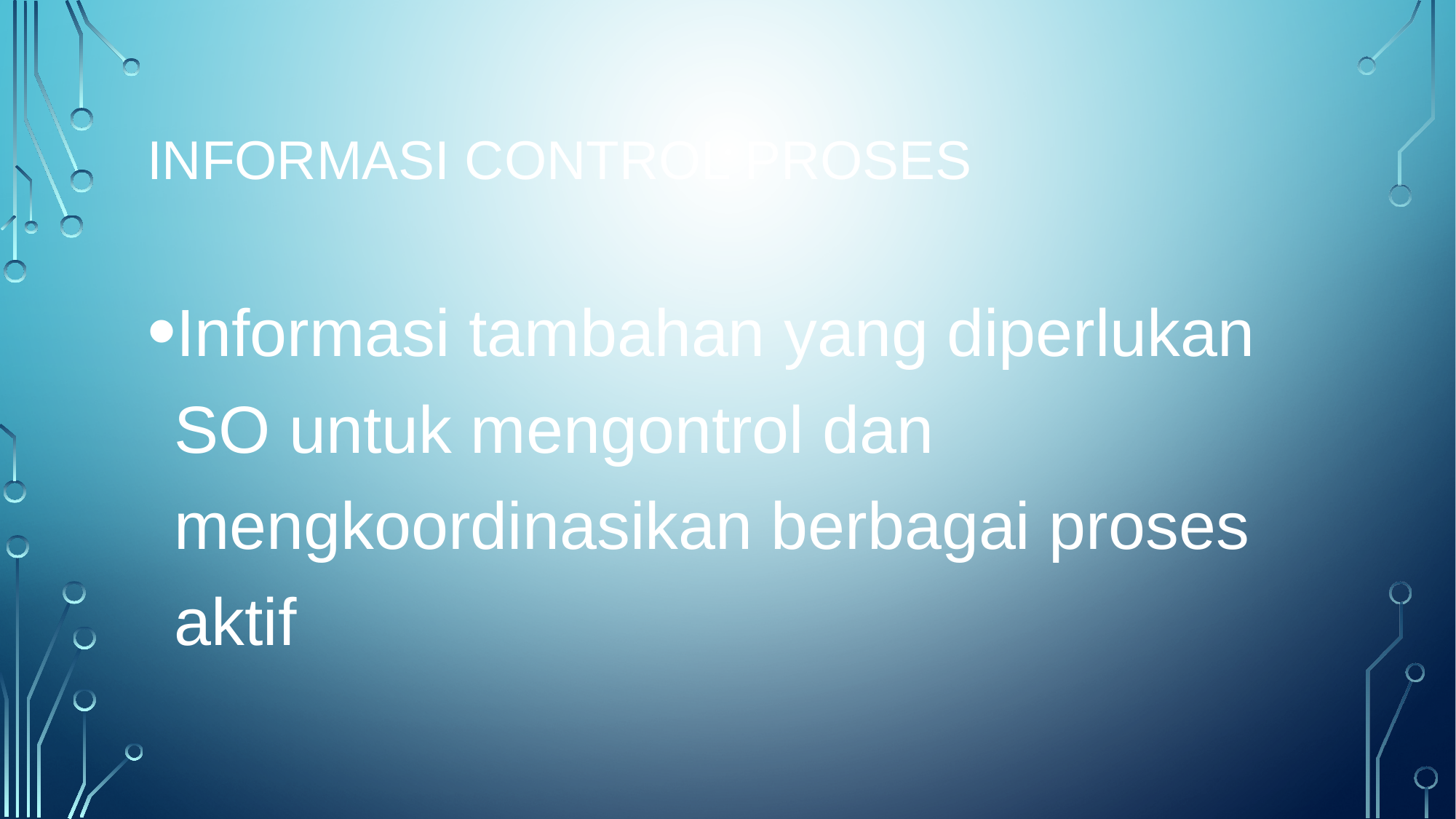

Informasi control proses
Informasi tambahan yang diperlukan SO untuk mengontrol dan mengkoordinasikan berbagai proses aktif